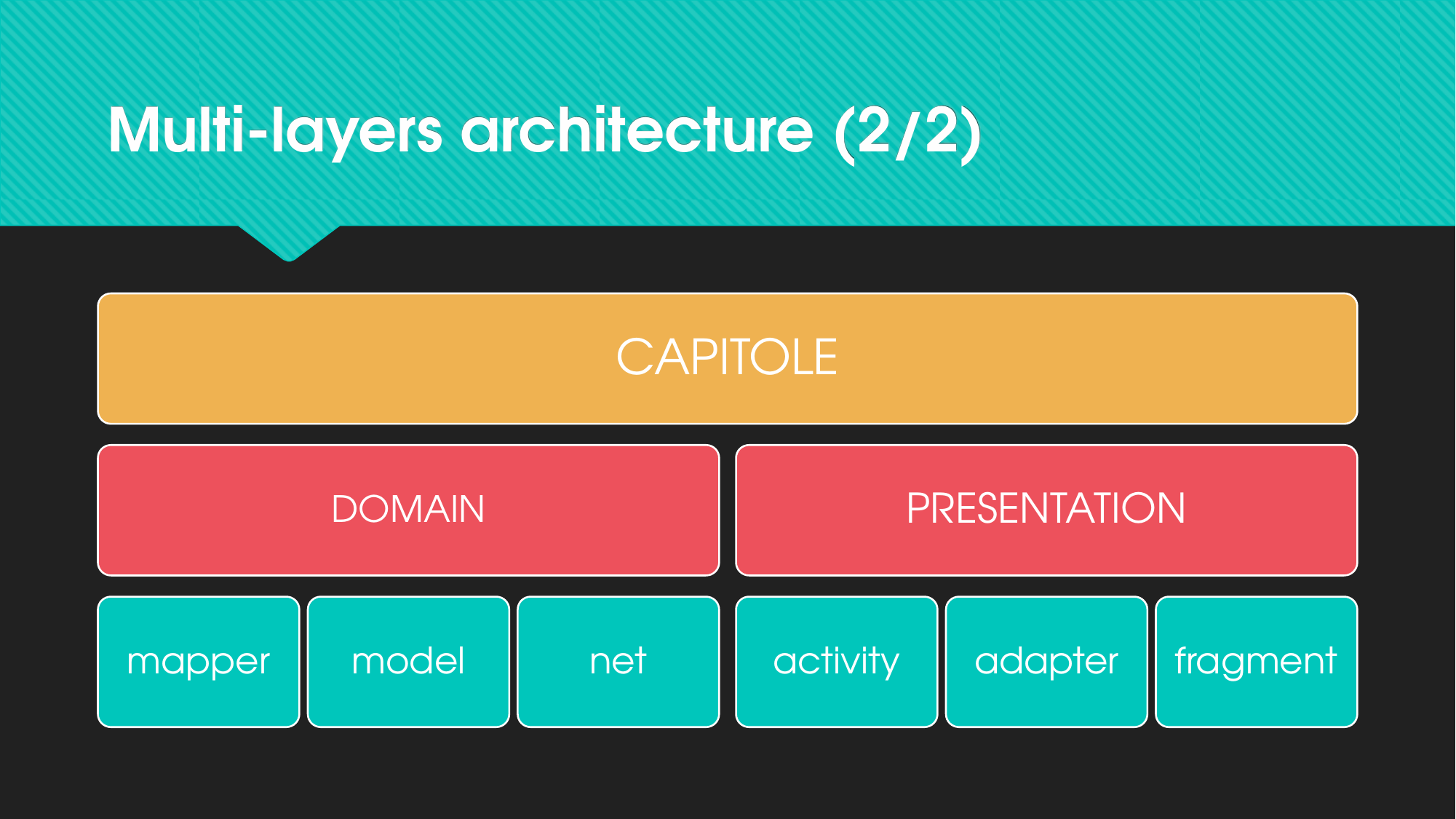

# Multi-layers architecture (2/2)
CAPITOLE
DOMAIN
PRESENTATION
mapper
model
net
activity
adapter
fragment